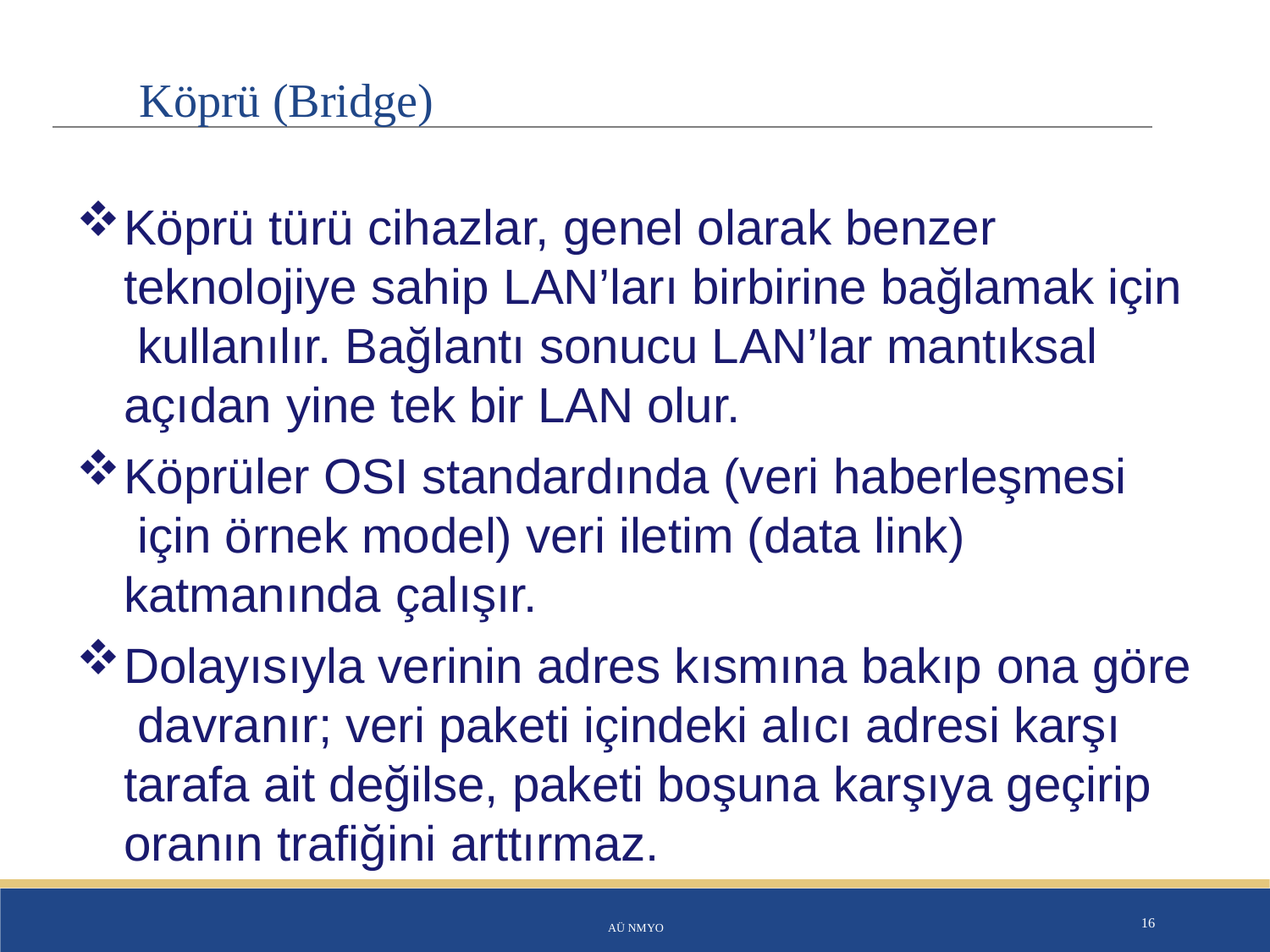

# Köprü (Bridge)
Köprü türü cihazlar, genel olarak benzer  teknolojiye sahip LAN’ları birbirine bağlamak için  kullanılır. Bağlantı sonucu LAN’lar mantıksal  açıdan yine tek bir LAN olur.
Köprüler OSI standardında (veri haberleşmesi  için örnek model) veri iletim (data link)  katmanında çalışır.
Dolayısıyla verinin adres kısmına bakıp ona göre  davranır; veri paketi içindeki alıcı adresi karşı  tarafa ait değilse, paketi boşuna karşıya geçirip  oranın trafiğini arttırmaz.
AÜ NMYO
16